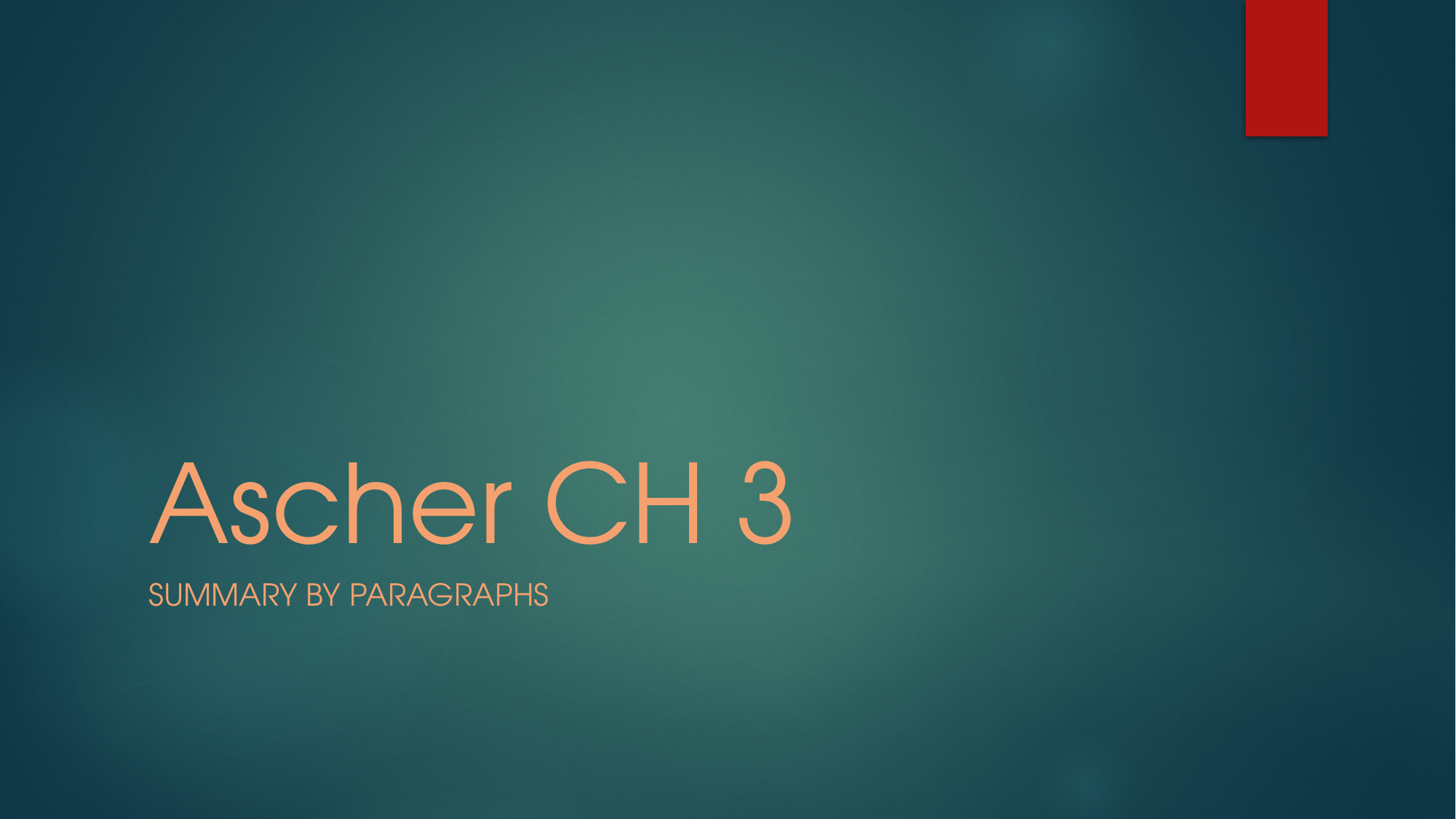

# Ascher CH 3
Summary by paragraphs